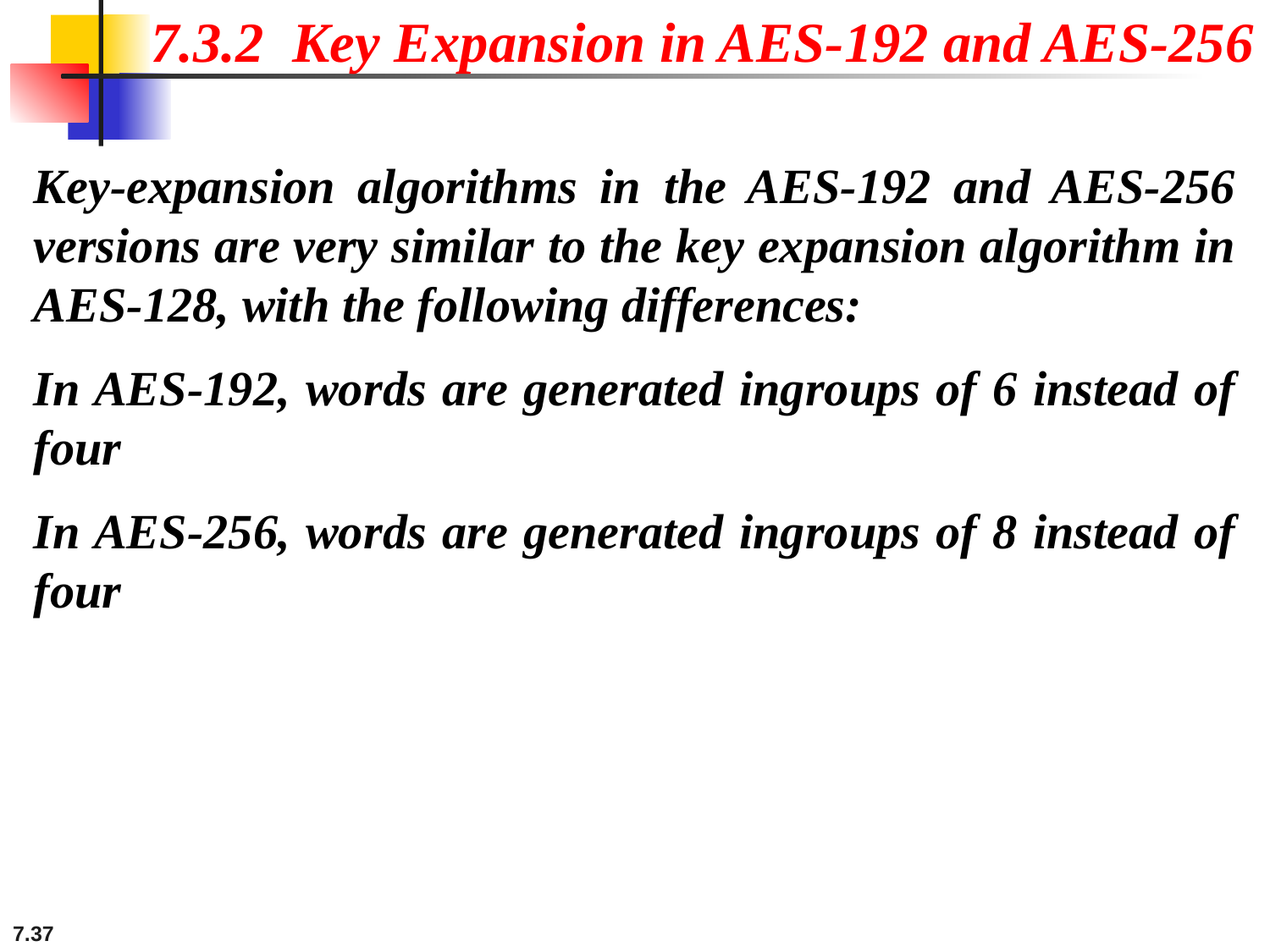

7.3.2  Key Expansion in AES-192 and AES-256

Key-expansion algorithms in the AES-192 and AES-256 versions are very similar to the key expansion algorithm in AES-128, with the following differences:
In AES-192, words are generated ingroups of 6 instead of four
In AES-256, words are generated ingroups of 8 instead of four
7.37